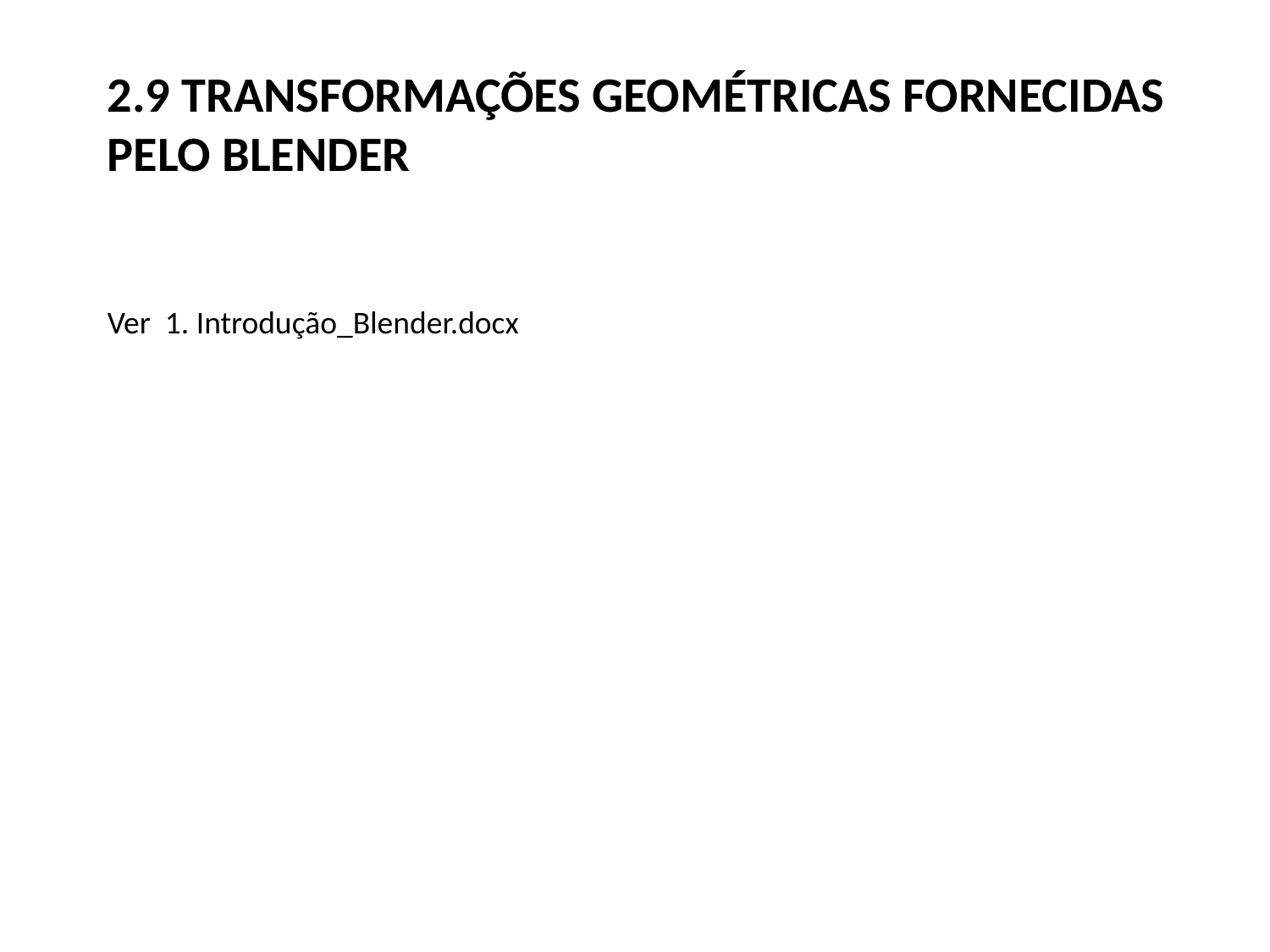

2.9 TRANSFORMAÇÕES GEOMÉTRICAS FORNECIDAS PELO BLENDER

Ver  1. Introdução_Blender.docx